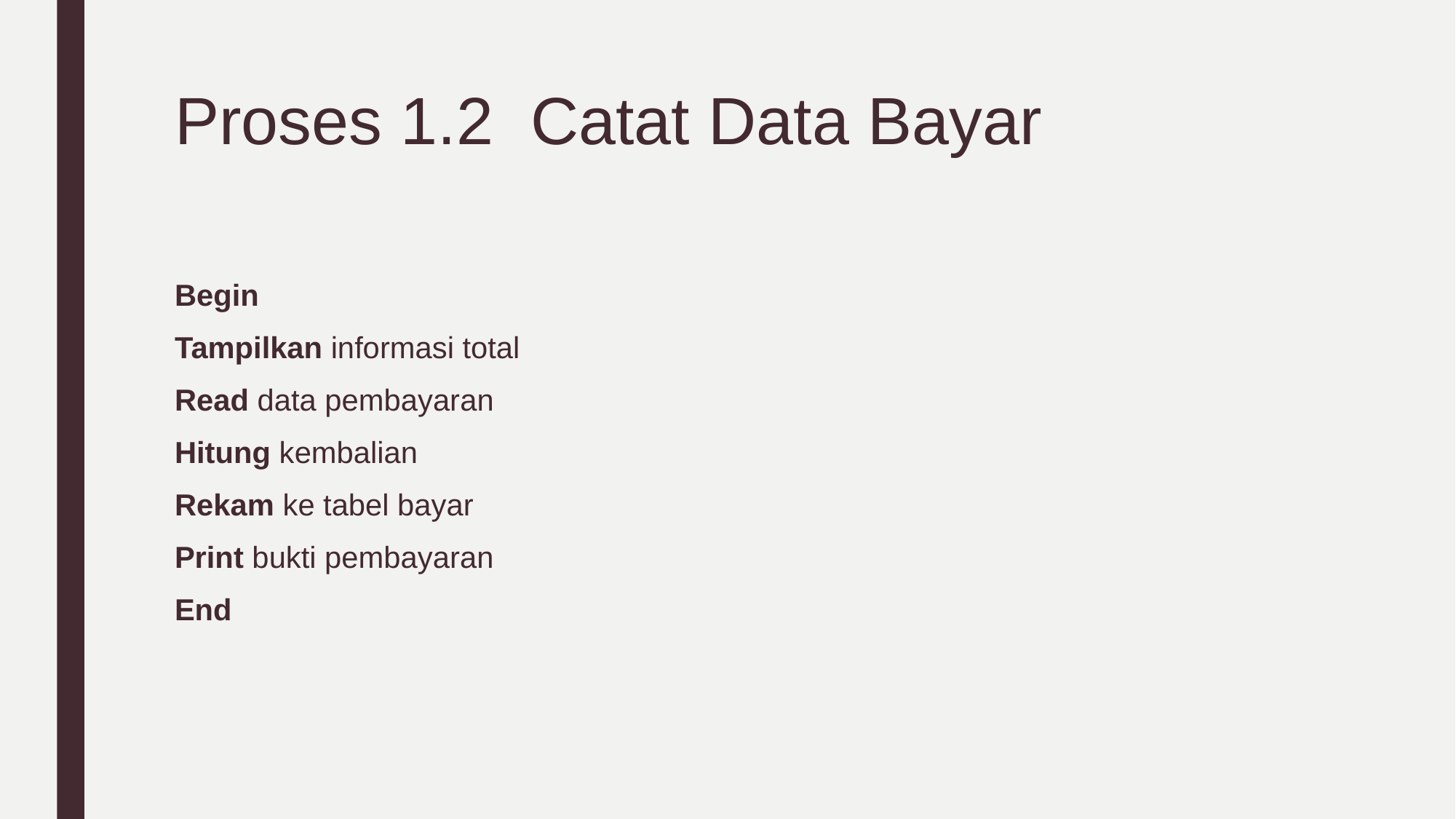

# Proses 1.2  Catat Data Bayar
Begin
Tampilkan informasi total
Read data pembayaran
Hitung kembalian
Rekam ke tabel bayar
Print bukti pembayaran
End